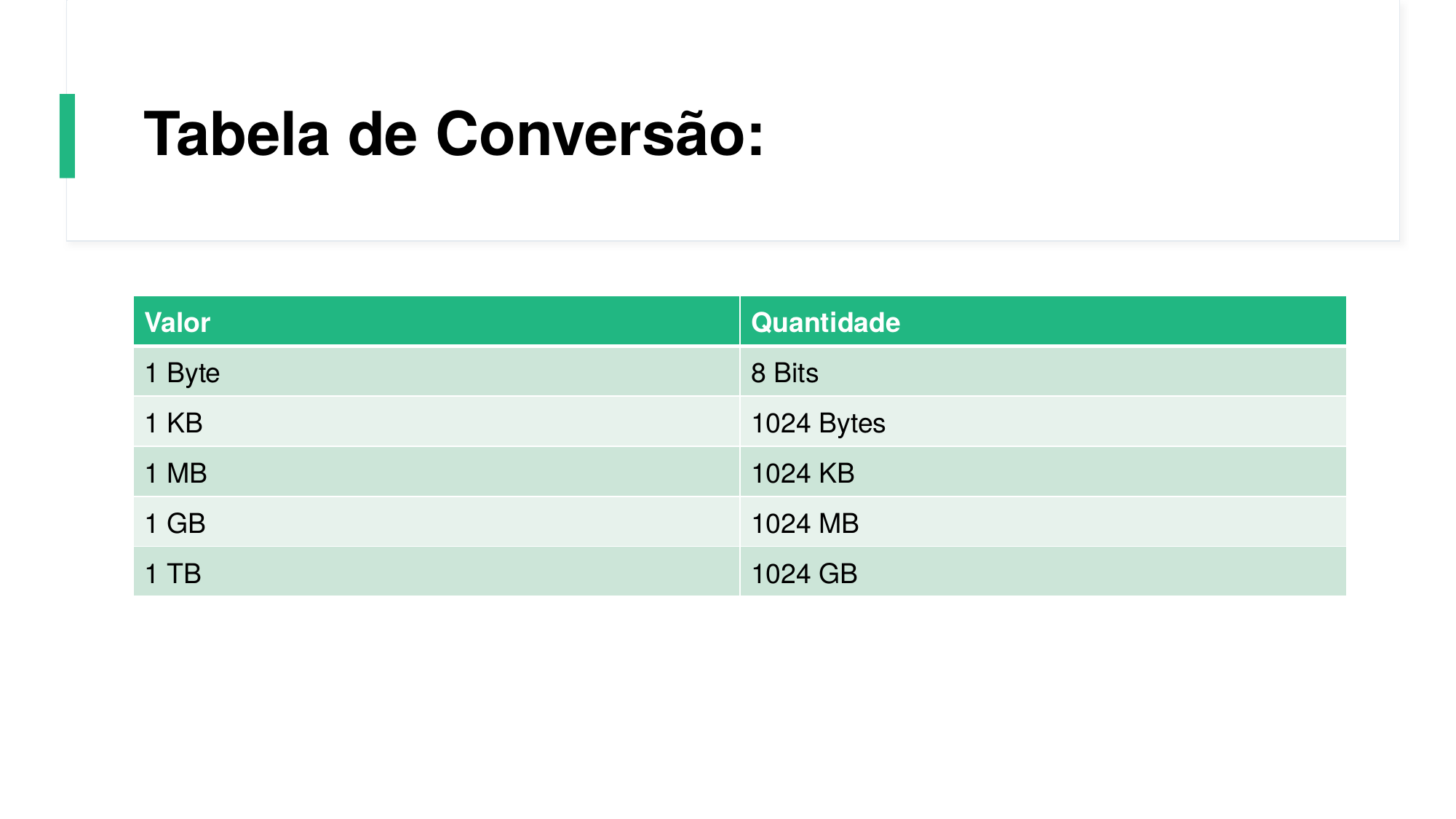

# Tabela de Conversão:
| Valor | Quantidade |
| --- | --- |
| 1 Byte | 8 Bits |
| 1 KB | 1024 Bytes |
| 1 MB | 1024 KB |
| 1 GB | 1024 MB |
| 1 TB | 1024 GB |